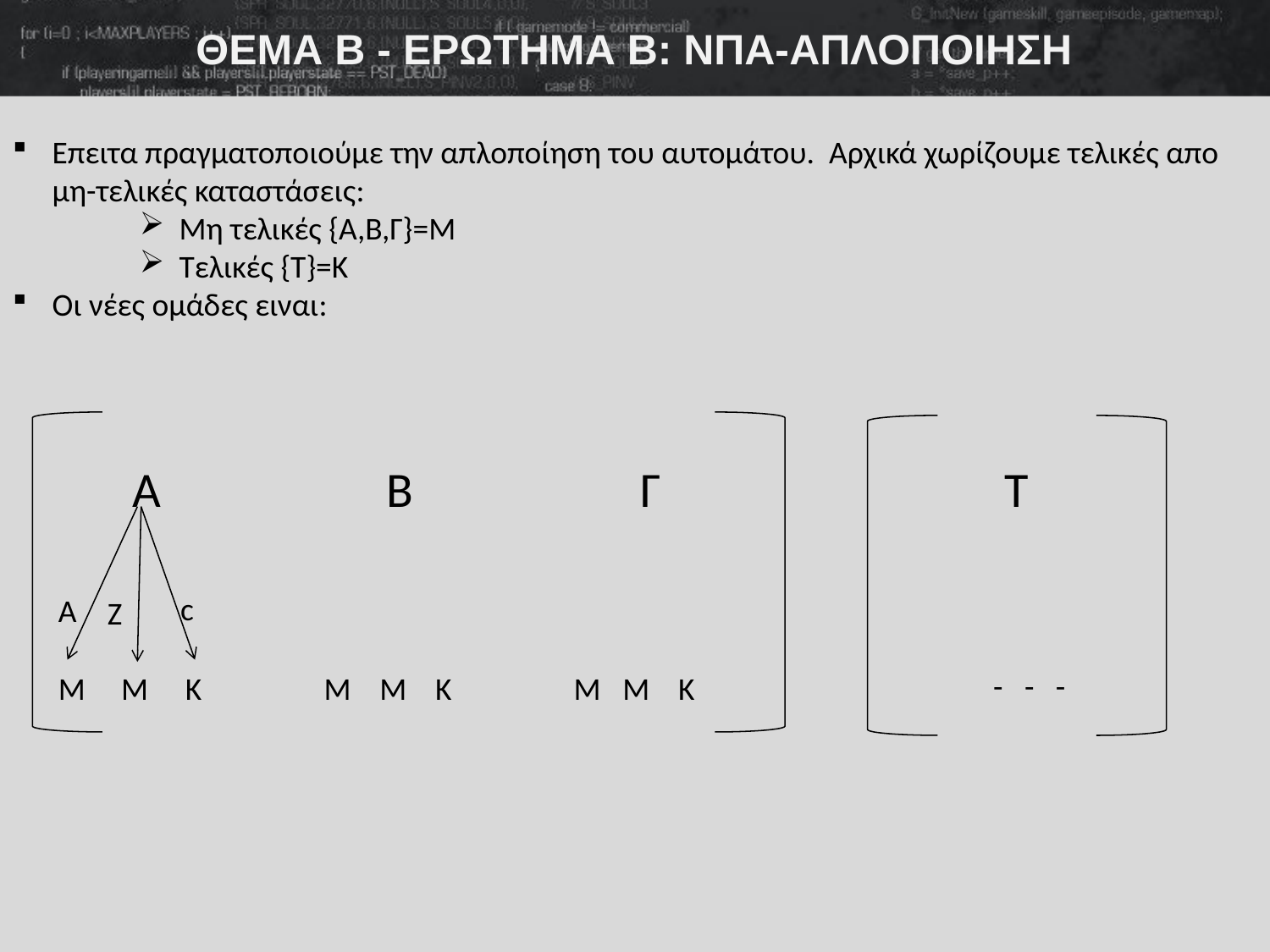

ΘΕΜΑ Β - ΕΡΩΤΗΜΑ B: ΝΠΑ-ΑΠΛΟΠΟΙΗΣΗ
Επειτα πραγματοποιούμε την απλοποίηση του αυτομάτου.  Αρχικά χωρίζουμε τελικές απο μη-τελικές καταστάσεις:
Μη τελικές {Α,Β,Γ}=Μ
Τελικές {Τ}=Κ
Οι νέες ομάδες ειναι:

Α		Β		Γ
c
Α
Ζ
Μ     Μ	Κ                 Μ    Μ    Κ                 Μ   Μ    Κ

Τ
      -   -   -